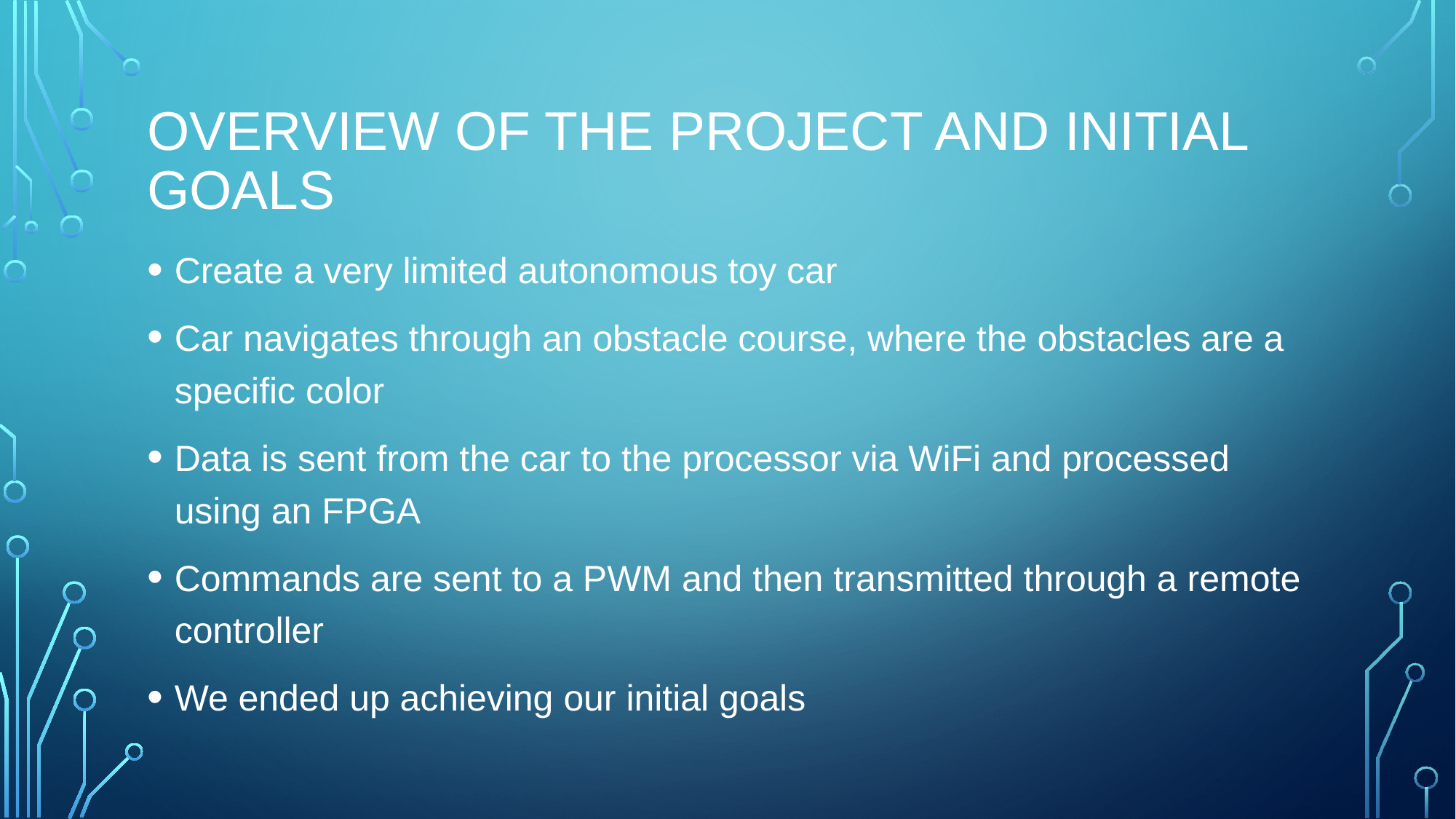

# Overview of the project and initial goals
Create a very limited autonomous toy car
Car navigates through an obstacle course, where the obstacles are a specific color
Data is sent from the car to the processor via WiFi and processed using an FPGA
Commands are sent to a PWM and then transmitted through a remote controller
We ended up achieving our initial goals